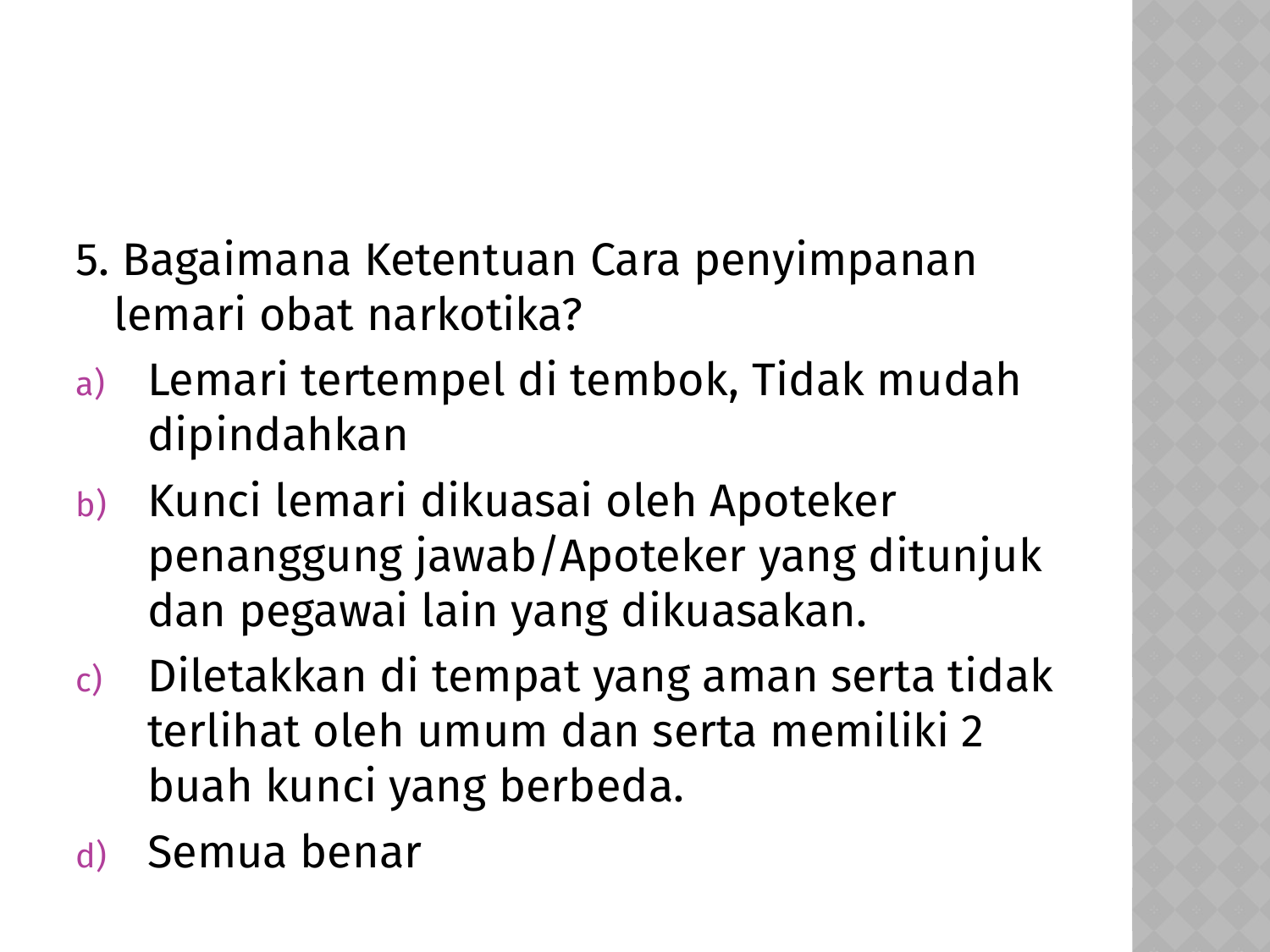

#
5. Bagaimana Ketentuan Cara penyimpanan lemari obat narkotika?
Lemari tertempel di tembok, Tidak mudah dipindahkan
Kunci lemari dikuasai oleh Apoteker penanggung jawab/Apoteker yang ditunjuk dan pegawai lain yang dikuasakan.
Diletakkan di tempat yang aman serta tidak terlihat oleh umum dan serta memiliki 2 buah kunci yang berbeda.
Semua benar